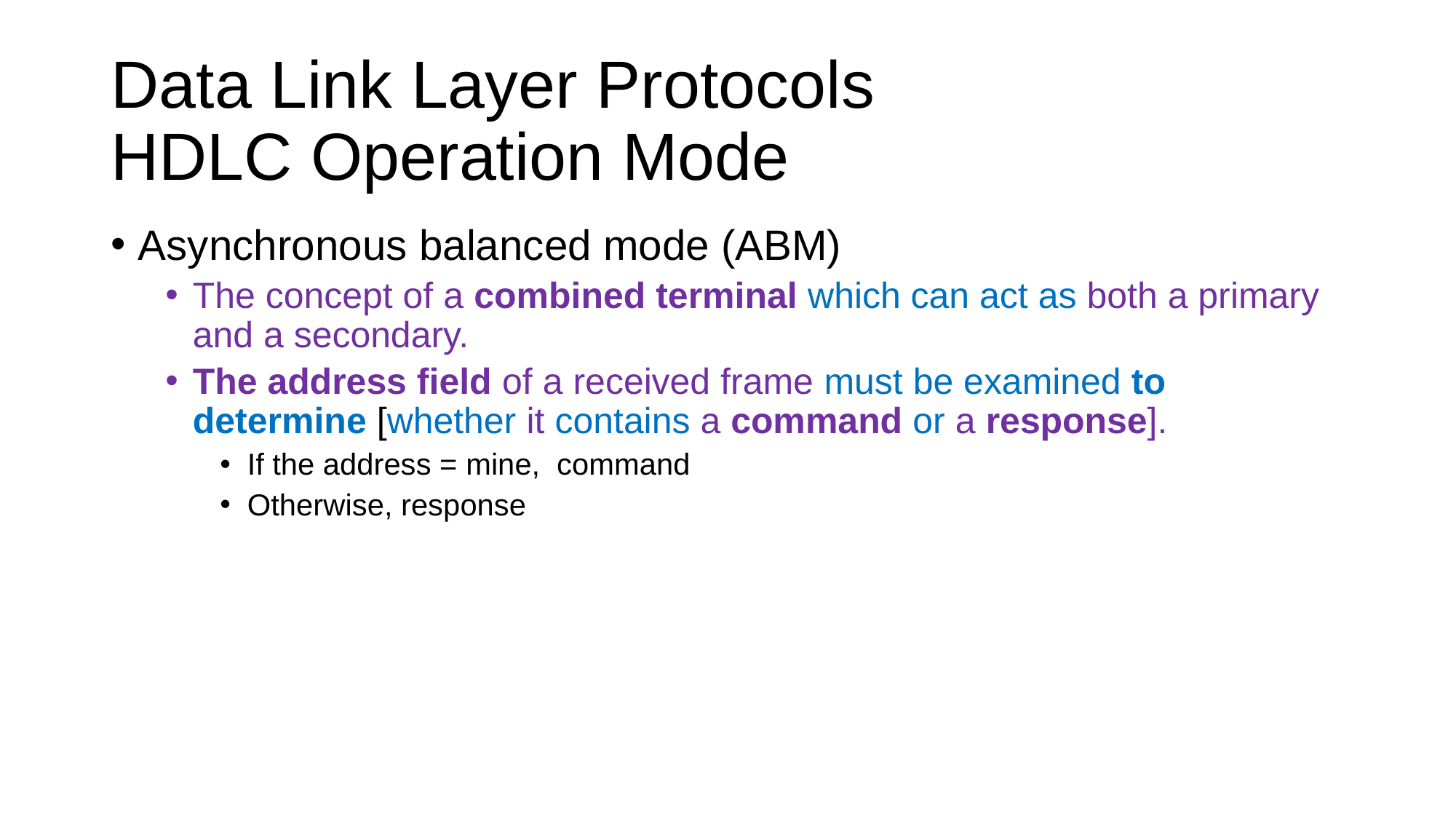

# Data Link Layer Protocols HDLC Operation Mode
Asynchronous balanced mode (ABM)
The concept of a combined terminal which can act as both a primary and a secondary.
The address field of a received frame must be examined to determine [whether it contains a command or a response].
If the address = mine,  command
Otherwise, response